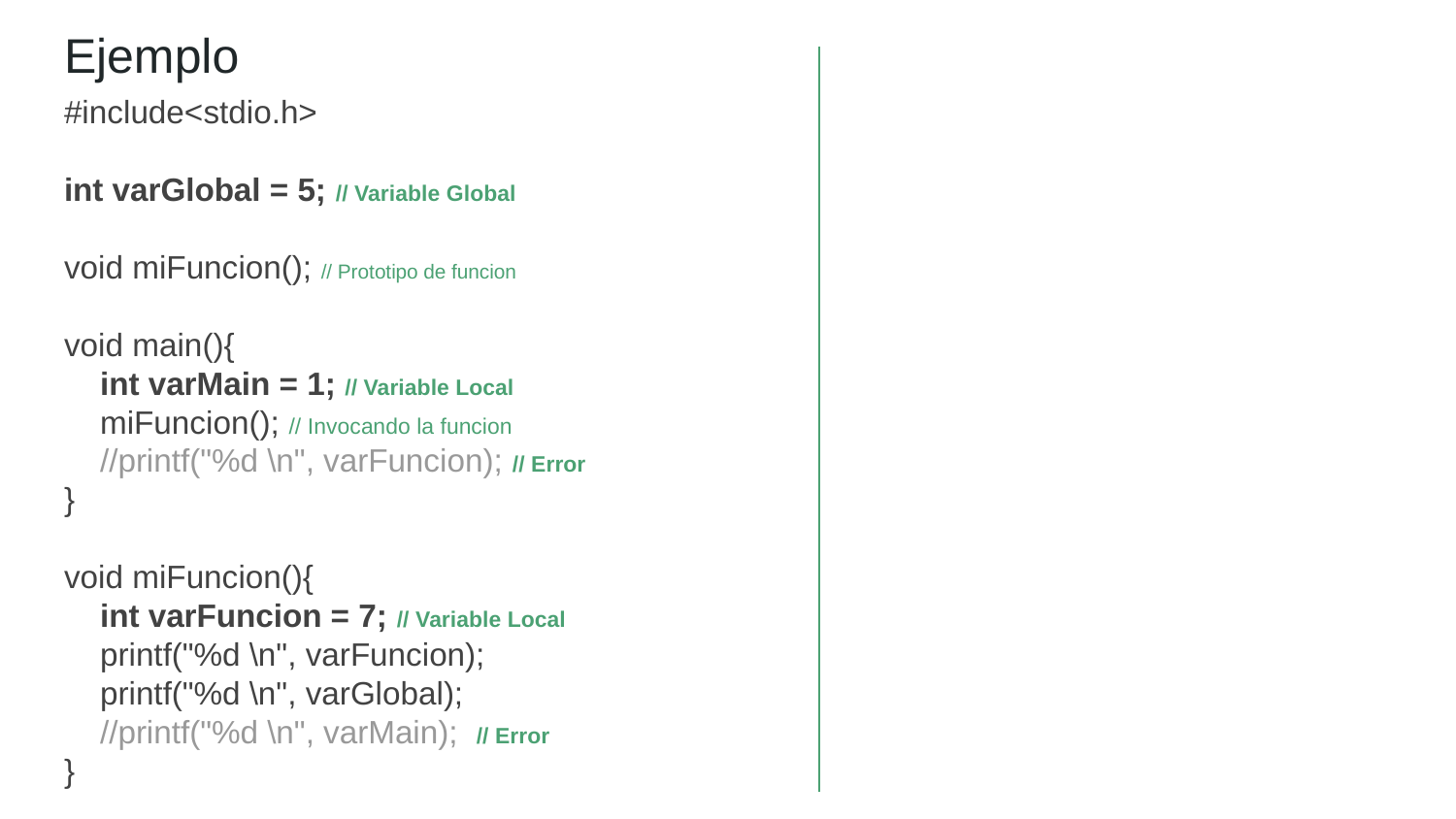

# Ejemplo
#include<stdio.h>

int varGlobal = 5; // Variable Global

void miFuncion(); // Prototipo de funcion

void main(){
    int varMain = 1; // Variable Local
    miFuncion(); // Invocando la funcion
    //printf("%d \n", varFuncion); // Error
}

void miFuncion(){
    int varFuncion = 7; // Variable Local
    printf("%d \n", varFuncion);
    printf("%d \n", varGlobal);
    //printf("%d \n", varMain);  // Error
}